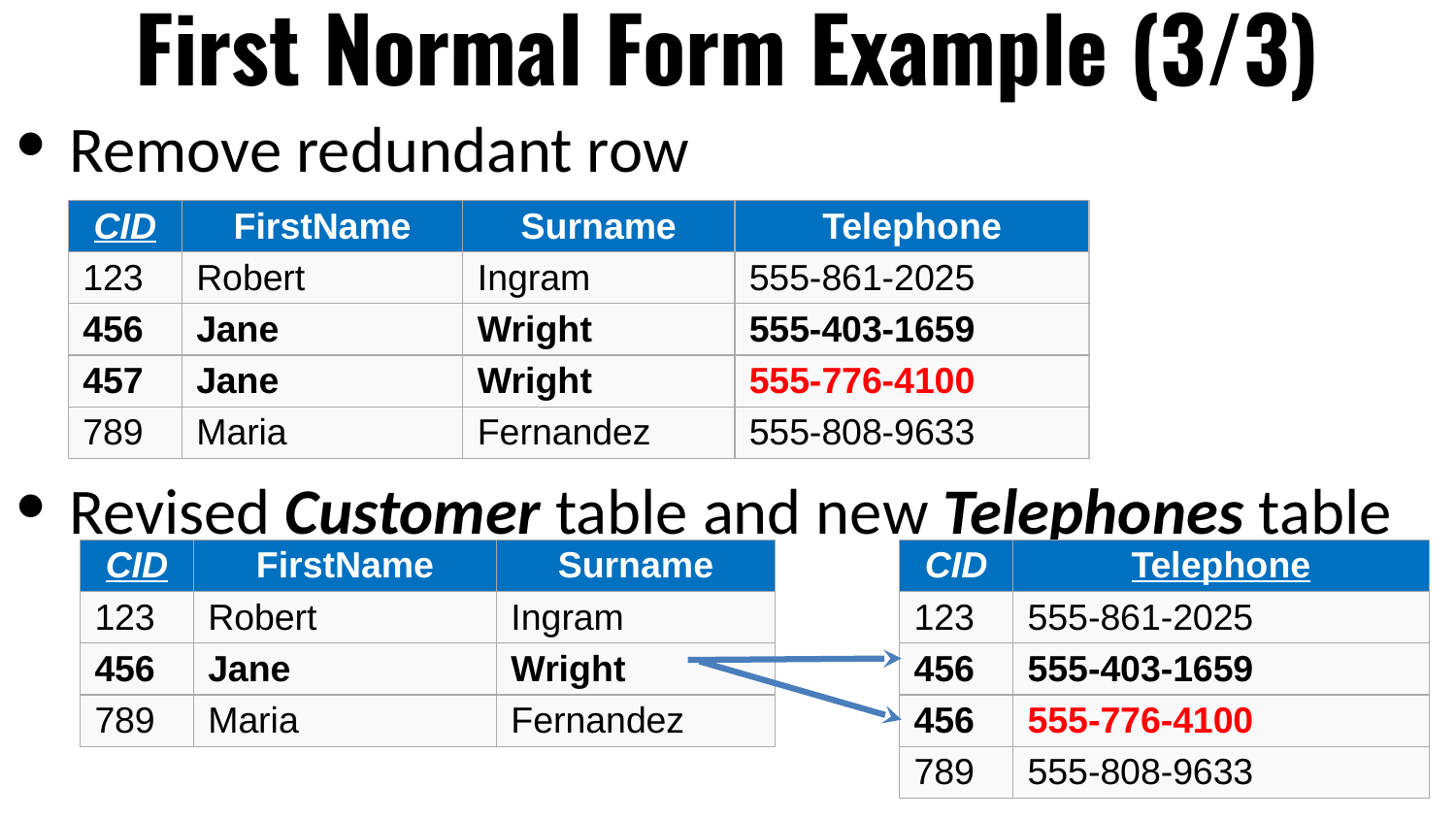

# First Normal Form Example (3/3)

Remove redundant row

Revised Customer table and new Telephones table
| CID | FirstName | Surname | Telephone |
| --- | --- | --- | --- |
| 123 | Robert | Ingram | 555-861-2025 |
| 456 | Jane | Wright | 555-403-1659 |
| 457 | Jane | Wright | 555-776-4100 |
| 789 | Maria | Fernandez | 555-808-9633 |
| CID | FirstName | Surname |
| --- | --- | --- |
| 123 | Robert | Ingram |
| 456 | Jane | Wright |
| 789 | Maria | Fernandez |
| CID | Telephone |
| --- | --- |
| 123 | 555-861-2025 |
| 456 | 555-403-1659 |
| 456 | 555-776-4100 |
| 789 | 555-808-9633 |